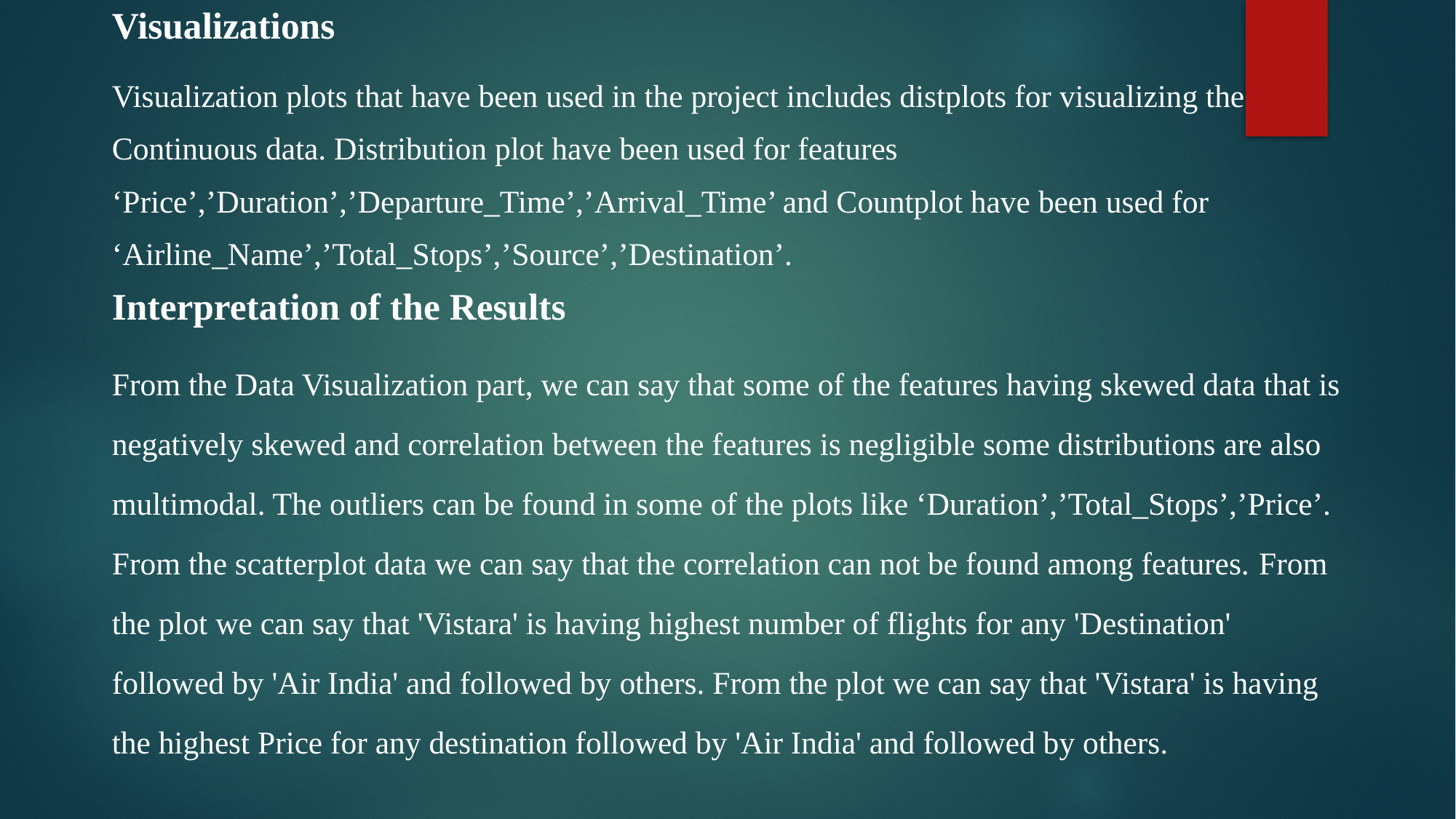

Visualizations
Visualization plots that have been used in the project includes distplots for visualizing the Continuous data. Distribution plot have been used for features ‘Price’,’Duration’,’Departure_Time’,’Arrival_Time’ and Countplot have been used for ‘Airline_Name’,’Total_Stops’,’Source’,’Destination’.
Interpretation of the Results
From the Data Visualization part, we can say that some of the features having skewed data that is negatively skewed and correlation between the features is negligible some distributions are also multimodal. The outliers can be found in some of the plots like ‘Duration’,’Total_Stops’,’Price’. From the scatterplot data we can say that the correlation can not be found among features. From the plot we can say that 'Vistara' is having highest number of flights for any 'Destination' followed by 'Air India' and followed by others. From the plot we can say that 'Vistara' is having the highest Price for any destination followed by 'Air India' and followed by others.